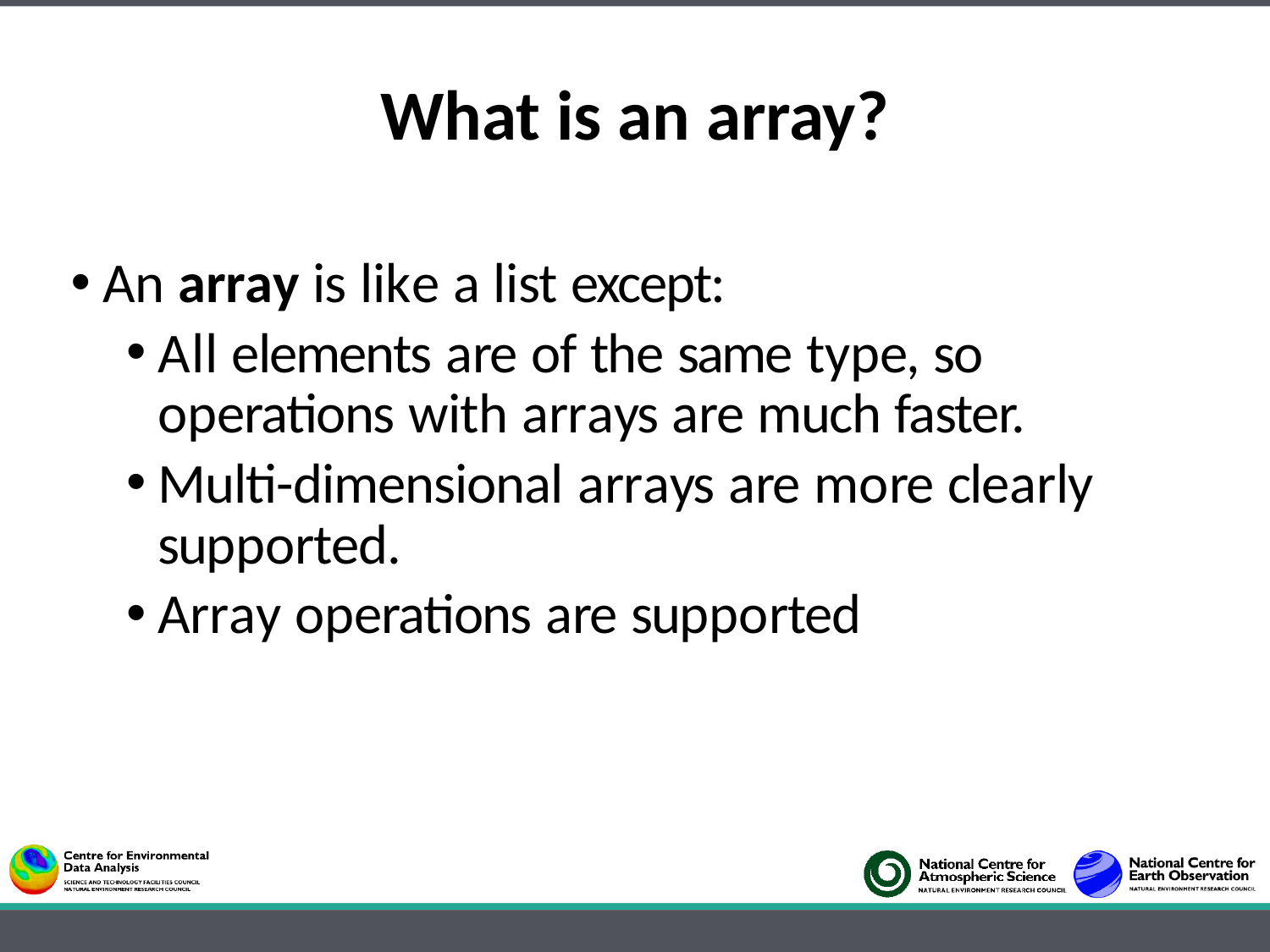

# What is an array?
An array is like a list except:
All elements are of the same type, so operations with arrays are much faster.
Multi-dimensional arrays are more clearly supported.
Array operations are supported